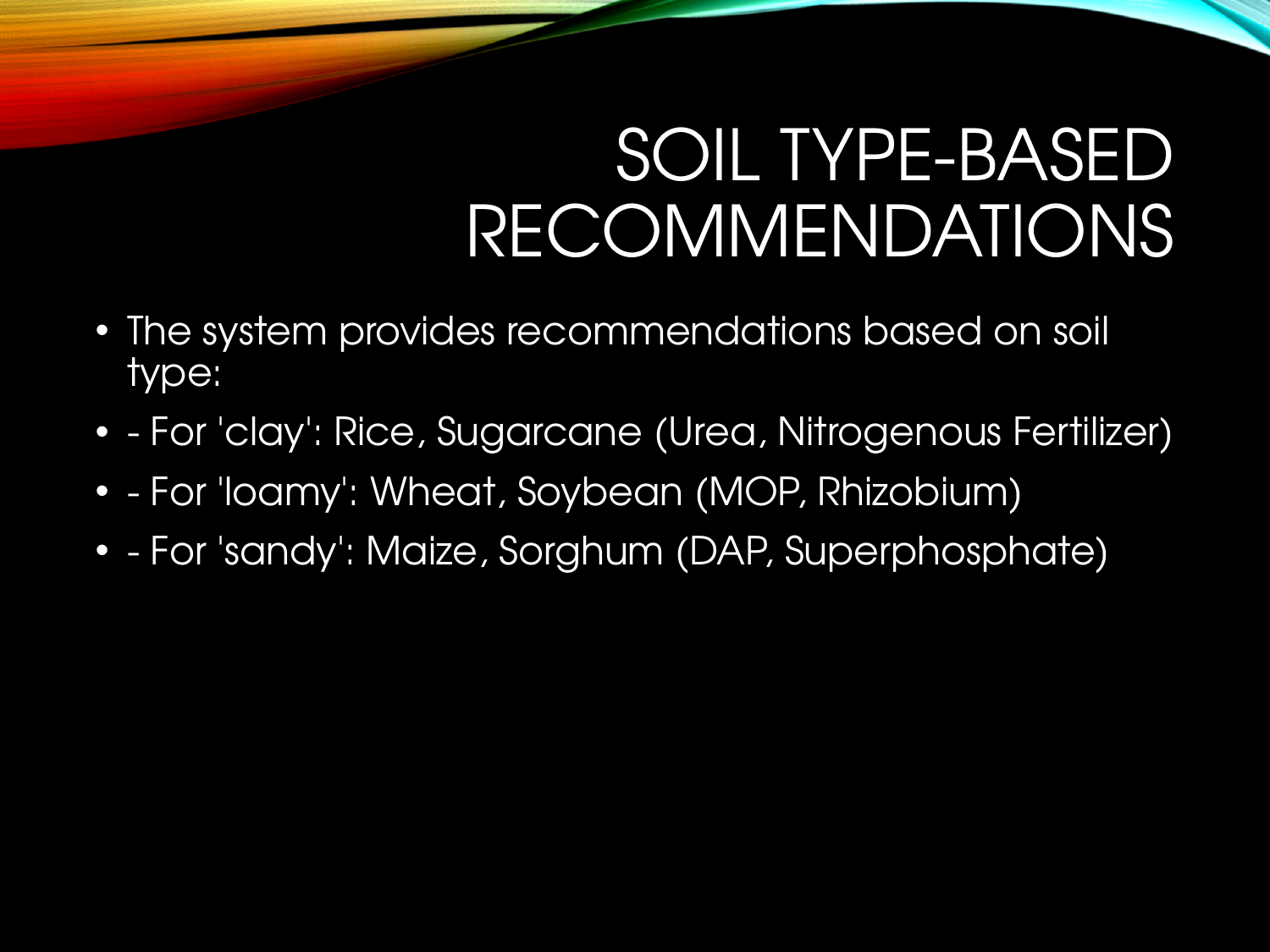

# Soil Type-Based Recommendations
The system provides recommendations based on soil type:
- For 'clay': Rice, Sugarcane (Urea, Nitrogenous Fertilizer)
- For 'loamy': Wheat, Soybean (MOP, Rhizobium)
- For 'sandy': Maize, Sorghum (DAP, Superphosphate)